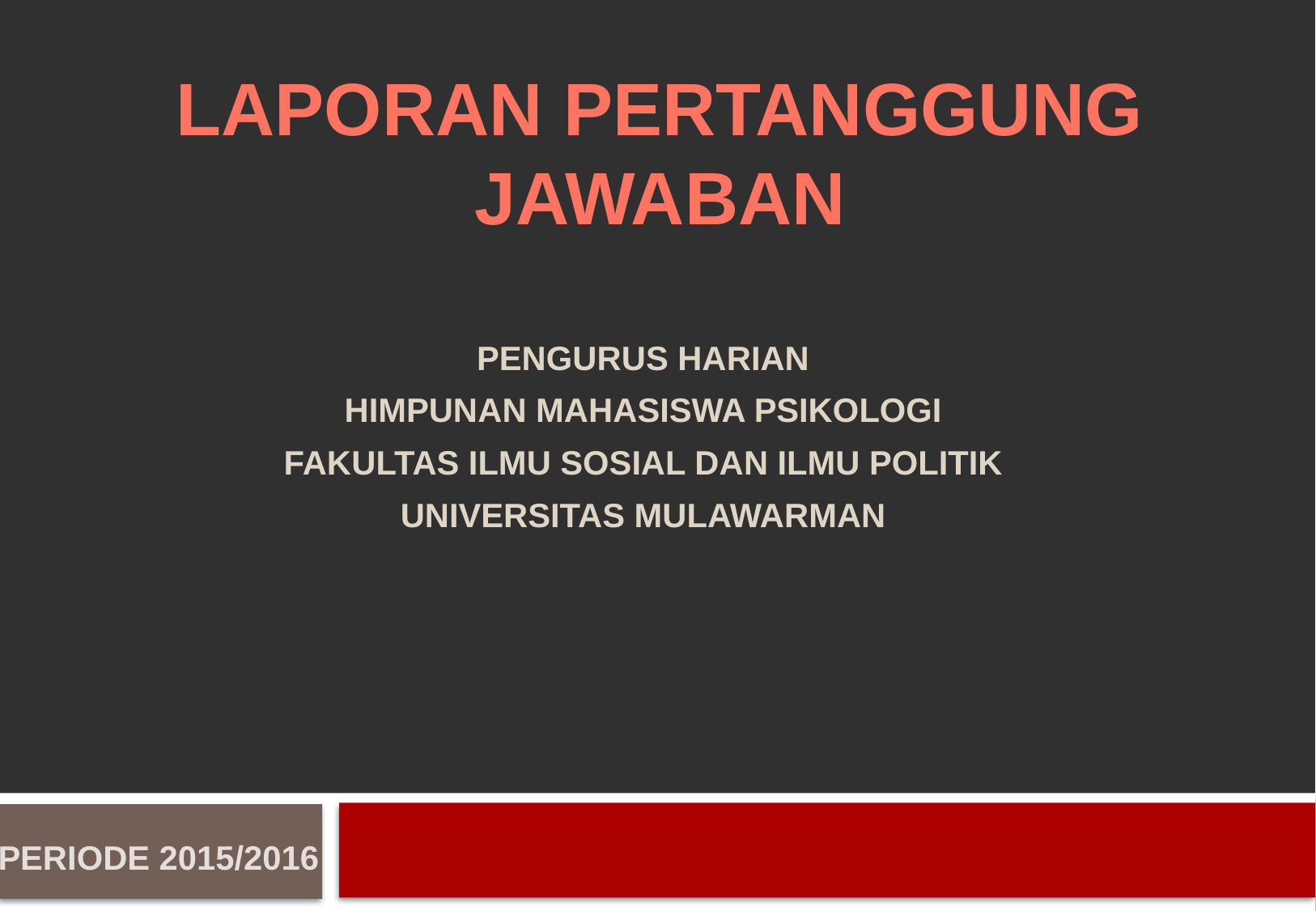

# LAPORAN PERTANGGUNG JAWABAN
PENGURUS HARIAN
HIMPUNAN MAHASISWA PSIKOLOGI
FAKULTAS ILMU SOSIAL DAN ILMU POLITIK
UNIVERSITAS MULAWARMAN
PERIODE 2015/2016